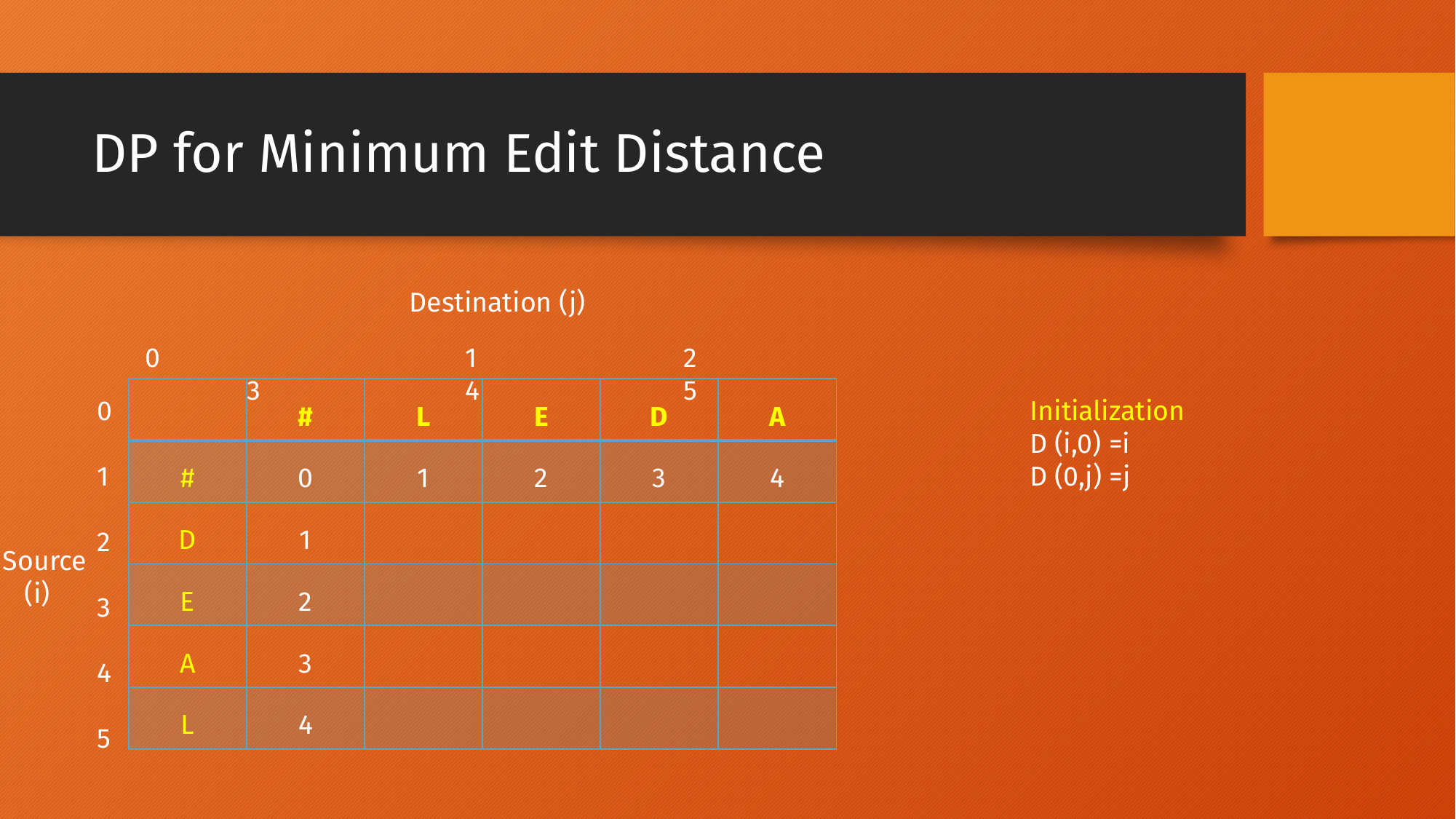

# DP for Minimum Edit Distance
Destination (j)

 0			1		2		3		4		5
|  | # | L | E | D | A |
| --- | --- | --- | --- | --- | --- |
| # | 0 | 1 | 2 | 3 | 4 |
| D | 1 |  |  |  |  |
| E | 2 |  |  |  |  |
| A | 3 |  |  |  |  |
| L | 4 |  |  |  |  |
0

1

2

3

4

5

Initialization
D (i,0) =i
D (0,j) =j

Source
   (i)